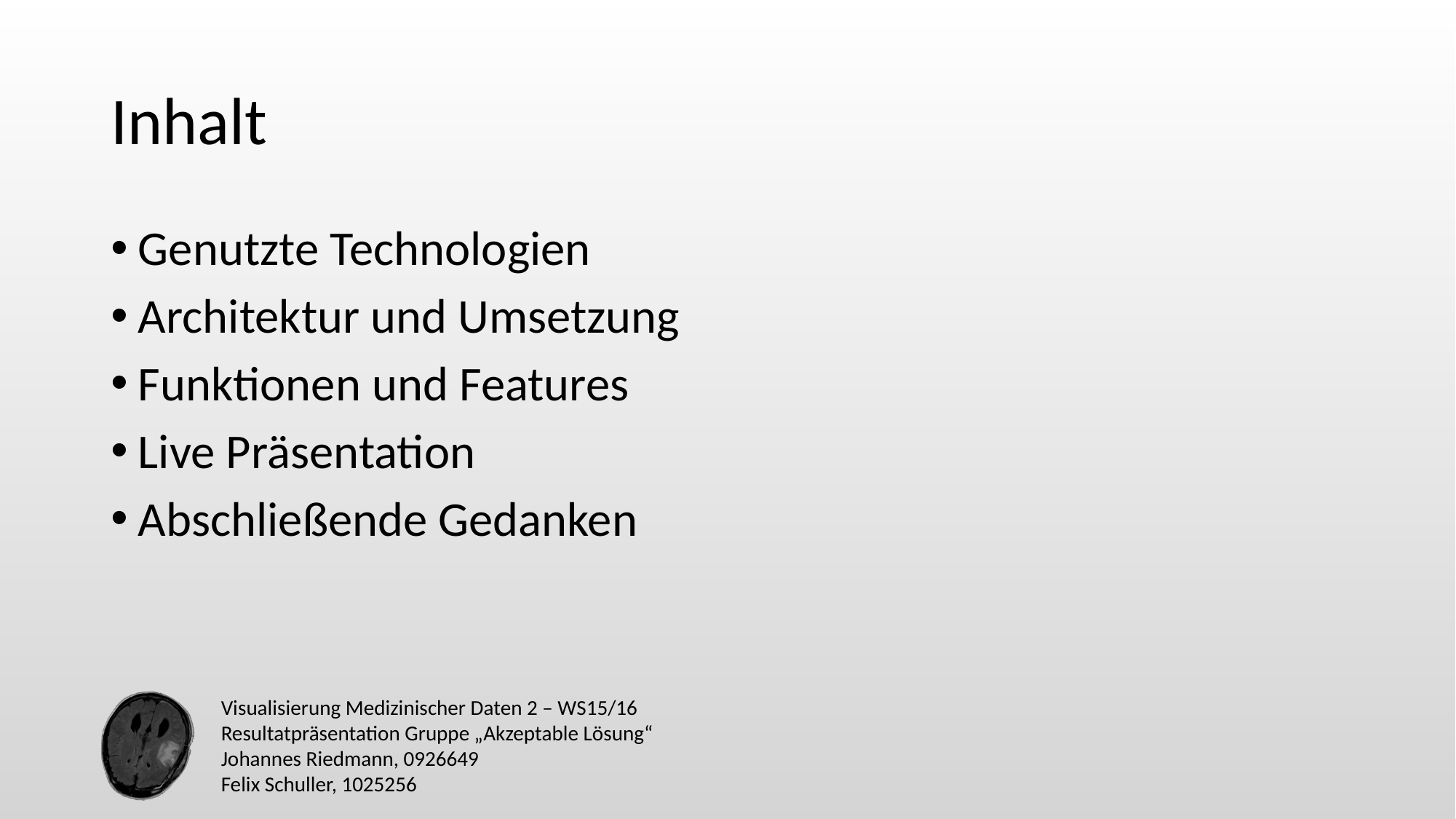

# Inhalt
Genutzte Technologien
Architektur und Umsetzung
Funktionen und Features
Live Präsentation
Abschließende Gedanken